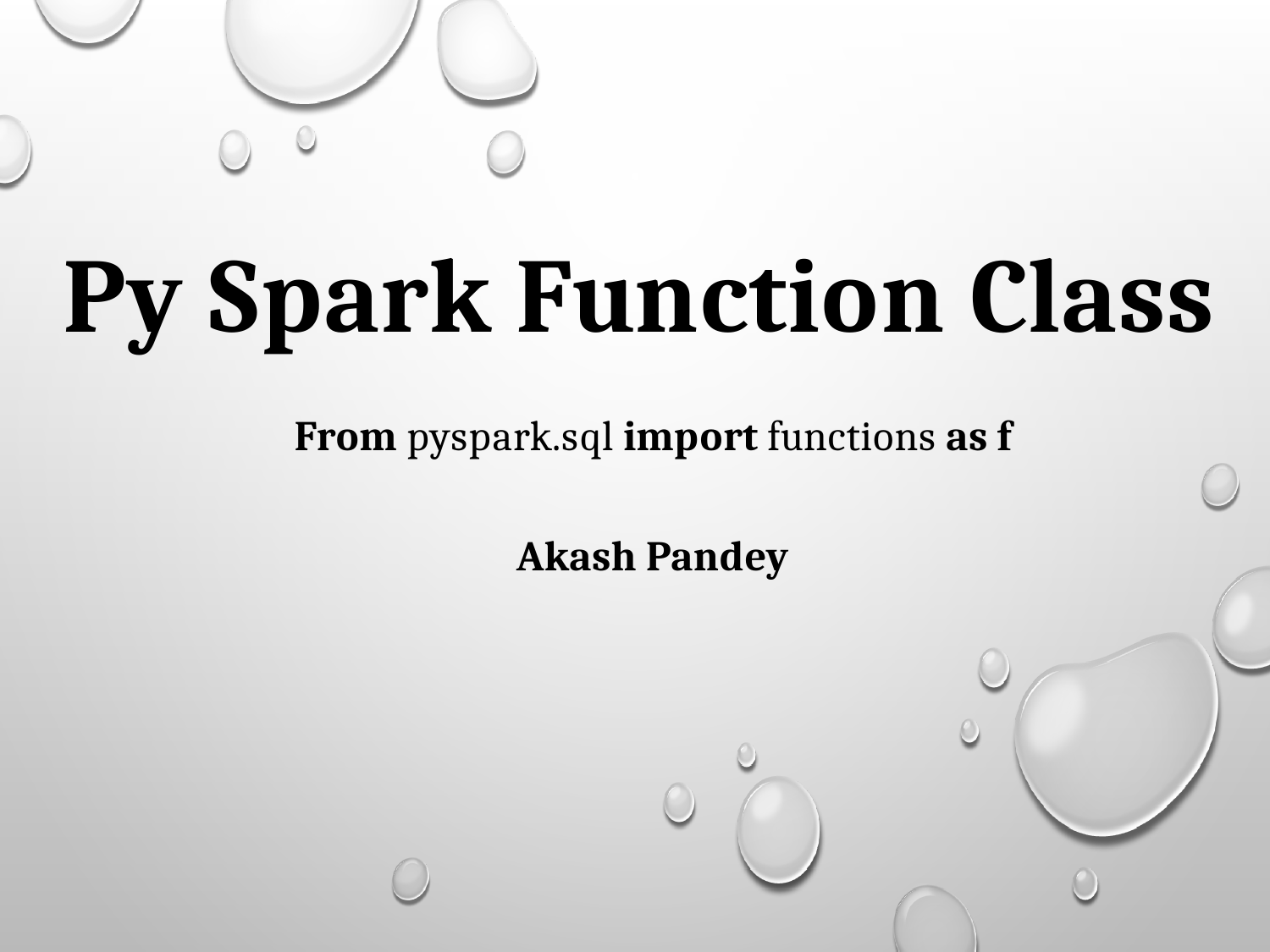

Py Spark Function Class
From pyspark.sql import functions as f
Akash Pandey